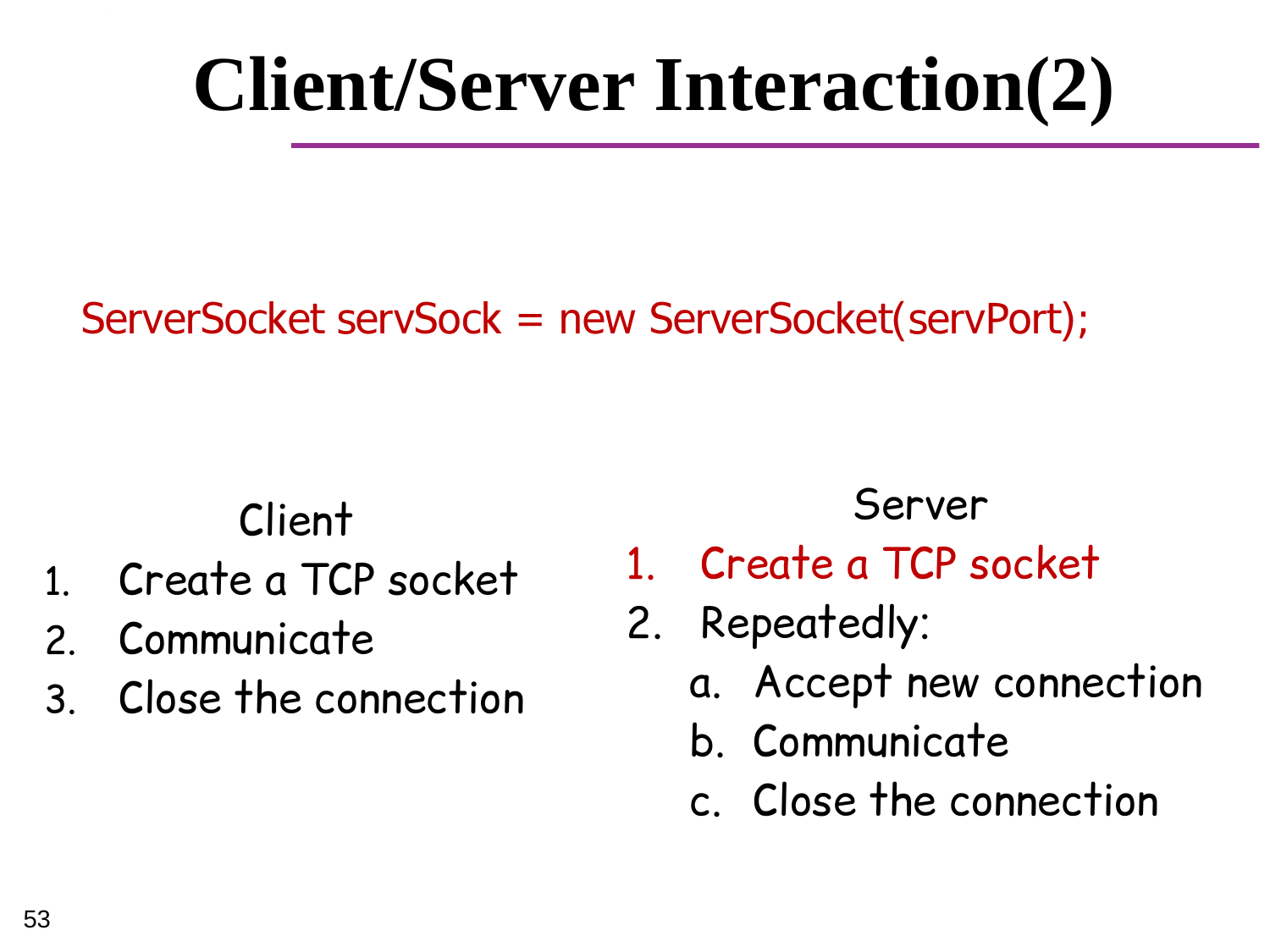

# Client/Server Interaction(2)
ServerSocket servSock = new ServerSocket(servPort);
Server
Create a TCP socket
Repeatedly:
Accept new connection
Communicate
Close the connection
Client
Create a TCP socket
Communicate
Close the connection
53